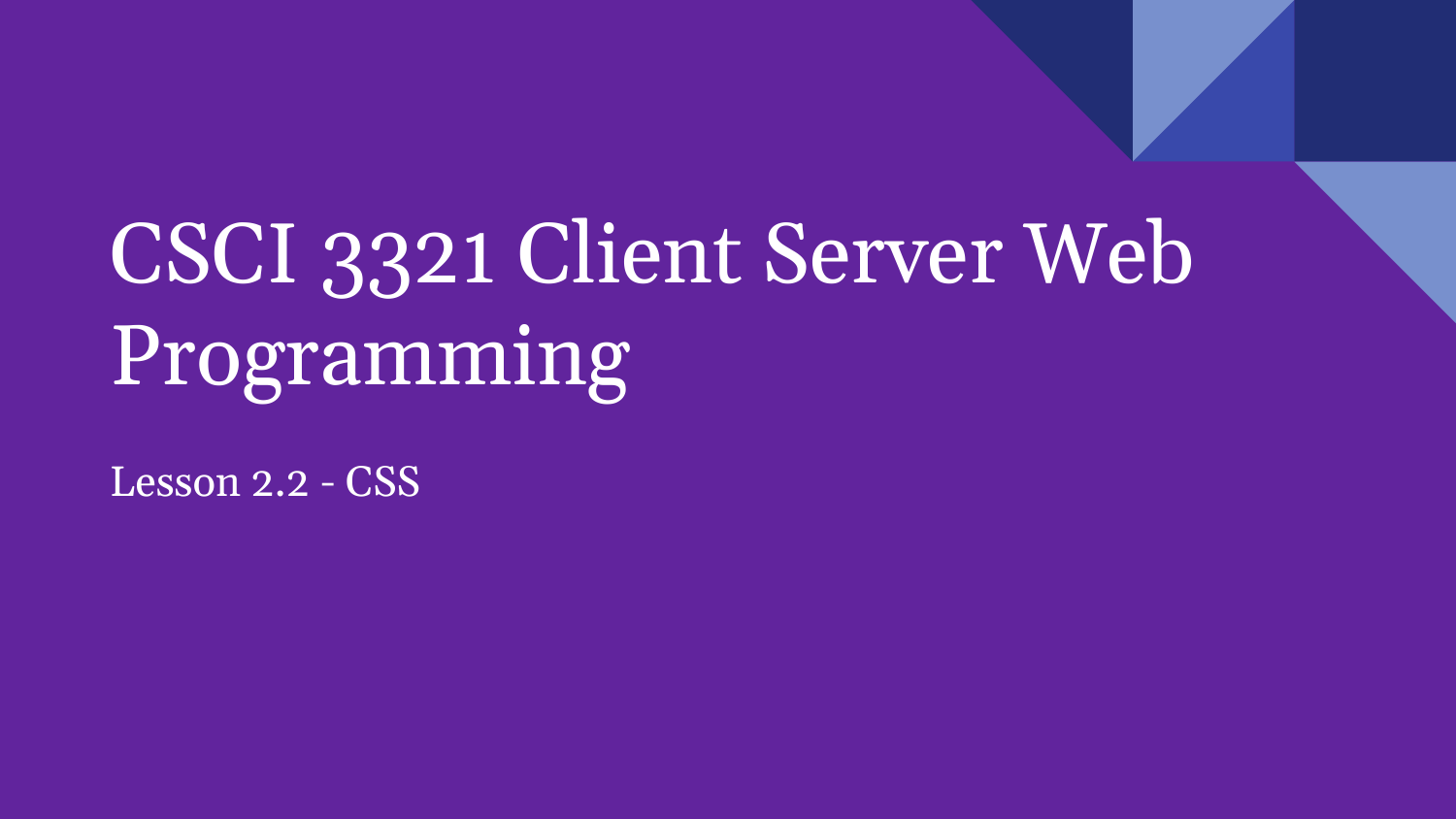

# CSCI 3321 Client Server Web Programming
Lesson 2.2 - CSS